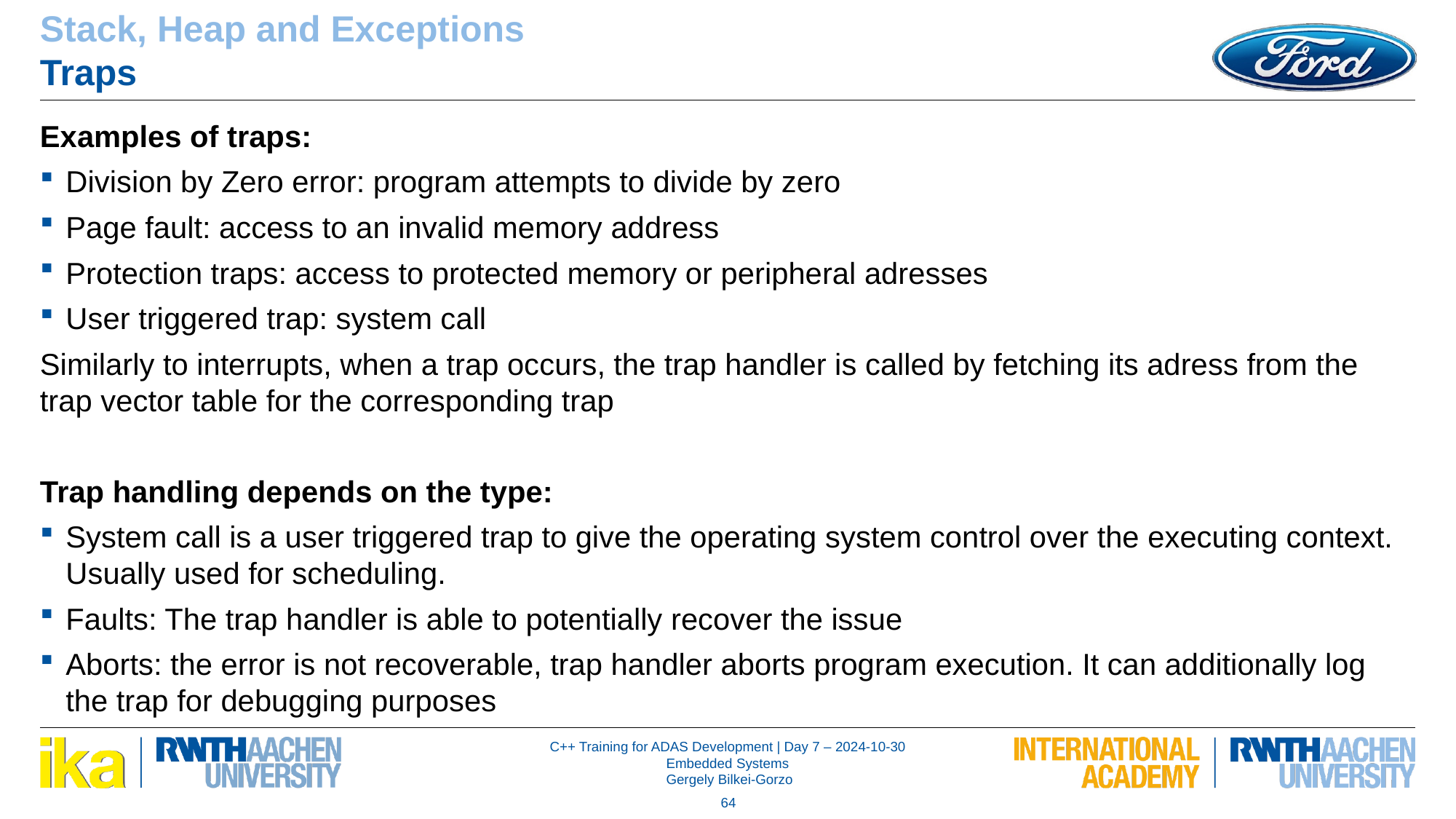

Stack, Heap and Exceptions
Traps

Examples of traps:
Division by Zero error: program attempts to divide by zero
Page fault: access to an invalid memory address
Protection traps: access to protected memory or peripheral adresses
User triggered trap: system call
Similarly to interrupts, when a trap occurs, the trap handler is called by fetching its adress from the trap vector table for the corresponding trap

Trap handling depends on the type:
System call is a user triggered trap to give the operating system control over the executing context. Usually used for scheduling.
Faults: The trap handler is able to potentially recover the issue
Aborts: the error is not recoverable, trap handler aborts program execution. It can additionally log the trap for debugging purposes

64